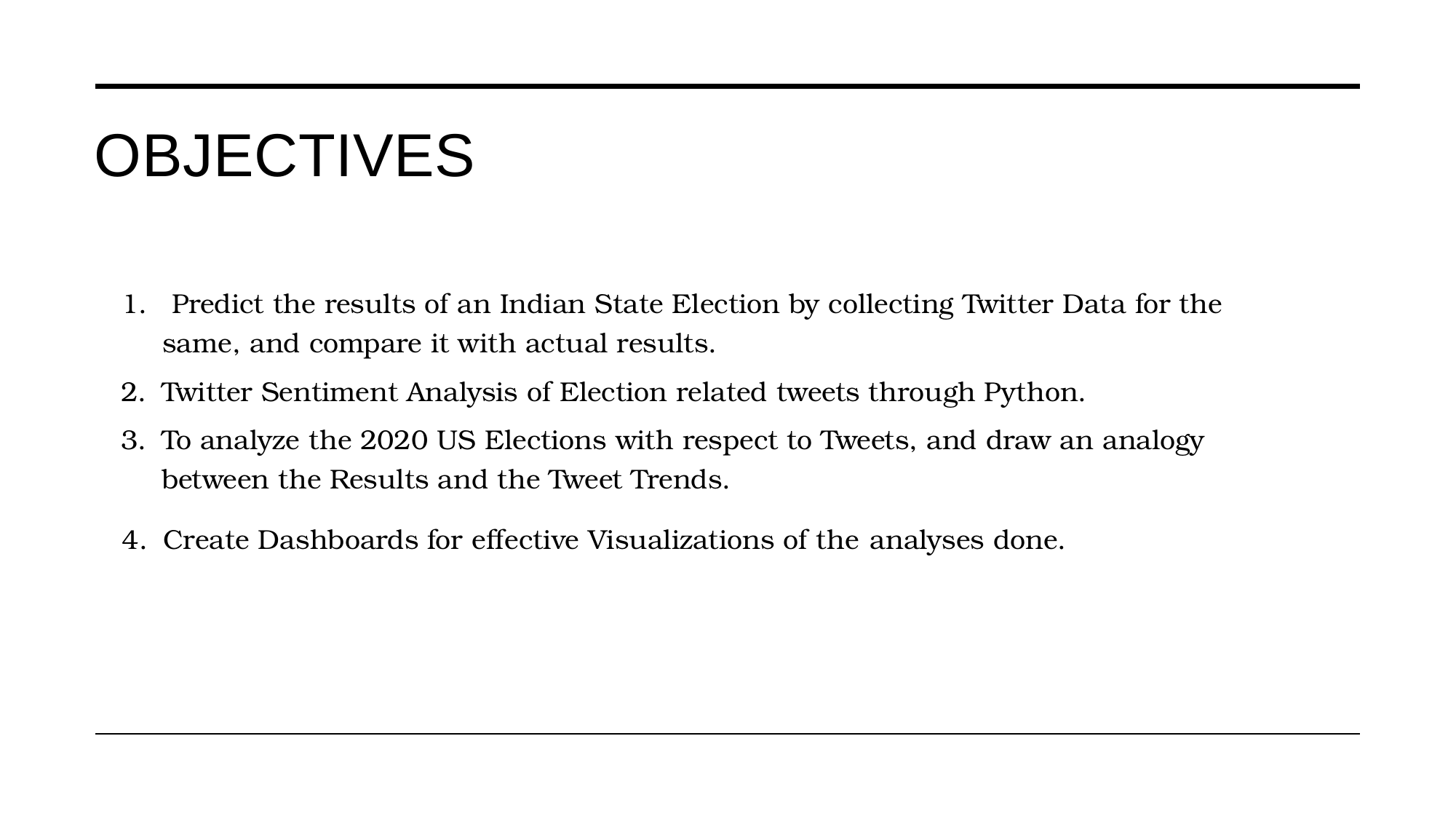

# objectives
 Predict the results of an Indian State Election by collecting Twitter Data for the same, and compare it with actual results.
Twitter Sentiment Analysis of Election related tweets through Python.
To analyze the 2020 US Elections with respect to Tweets, and draw an analogy between the Results and the Tweet Trends.
Create Dashboards for effective Visualizations of the analyses done.